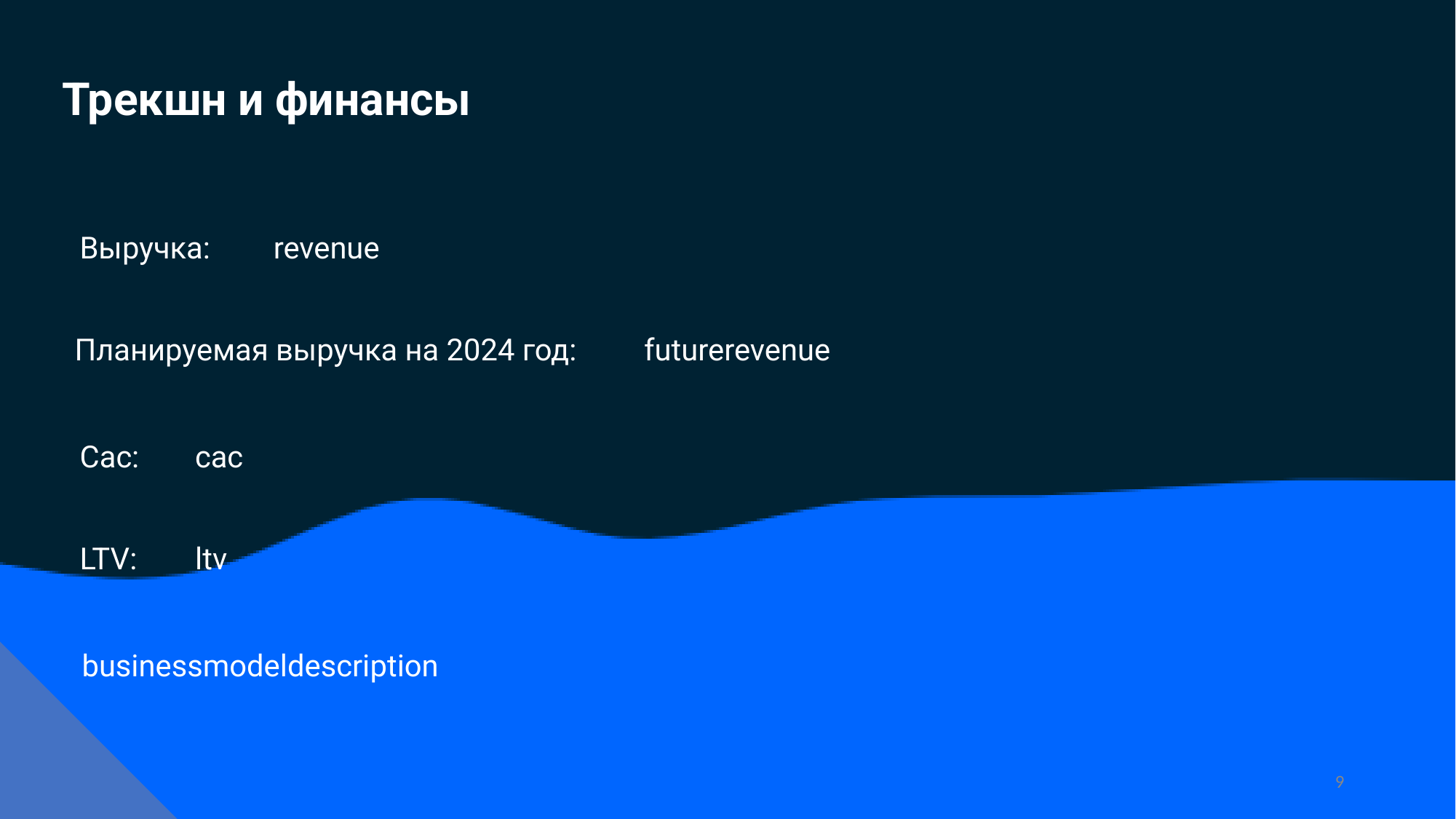

Трекшн и финансы
Выручка:
revenue
Планируемая выручка на 2024 год:
futurerevenue
cac
Cac:
LTV:
ltv

businessmodeldescription
9